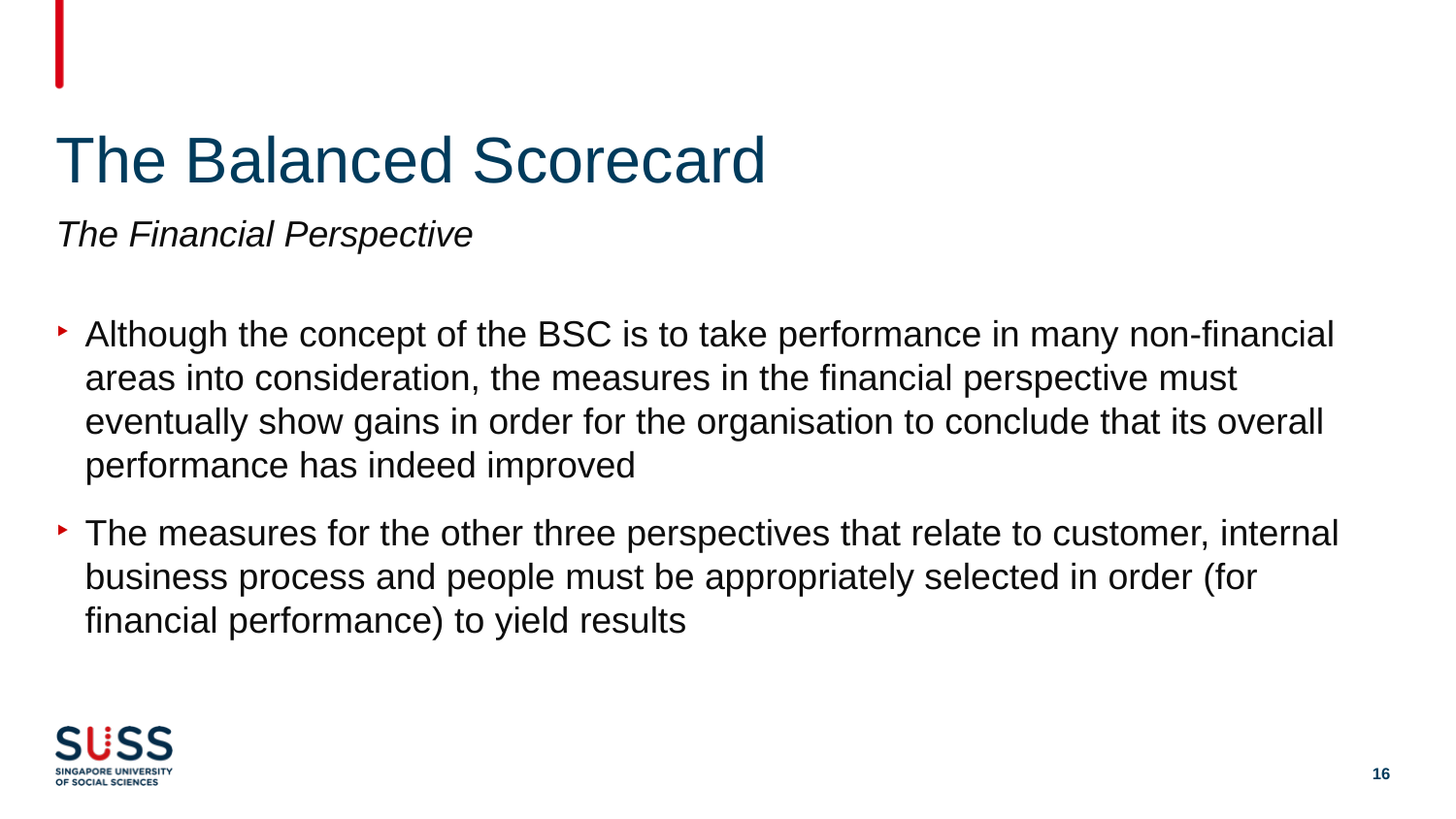

# The Balanced Scorecard
The Financial Perspective
Although the concept of the BSC is to take performance in many non-financial areas into consideration, the measures in the financial perspective must eventually show gains in order for the organisation to conclude that its overall performance has indeed improved
The measures for the other three perspectives that relate to customer, internal business process and people must be appropriately selected in order (for financial performance) to yield results